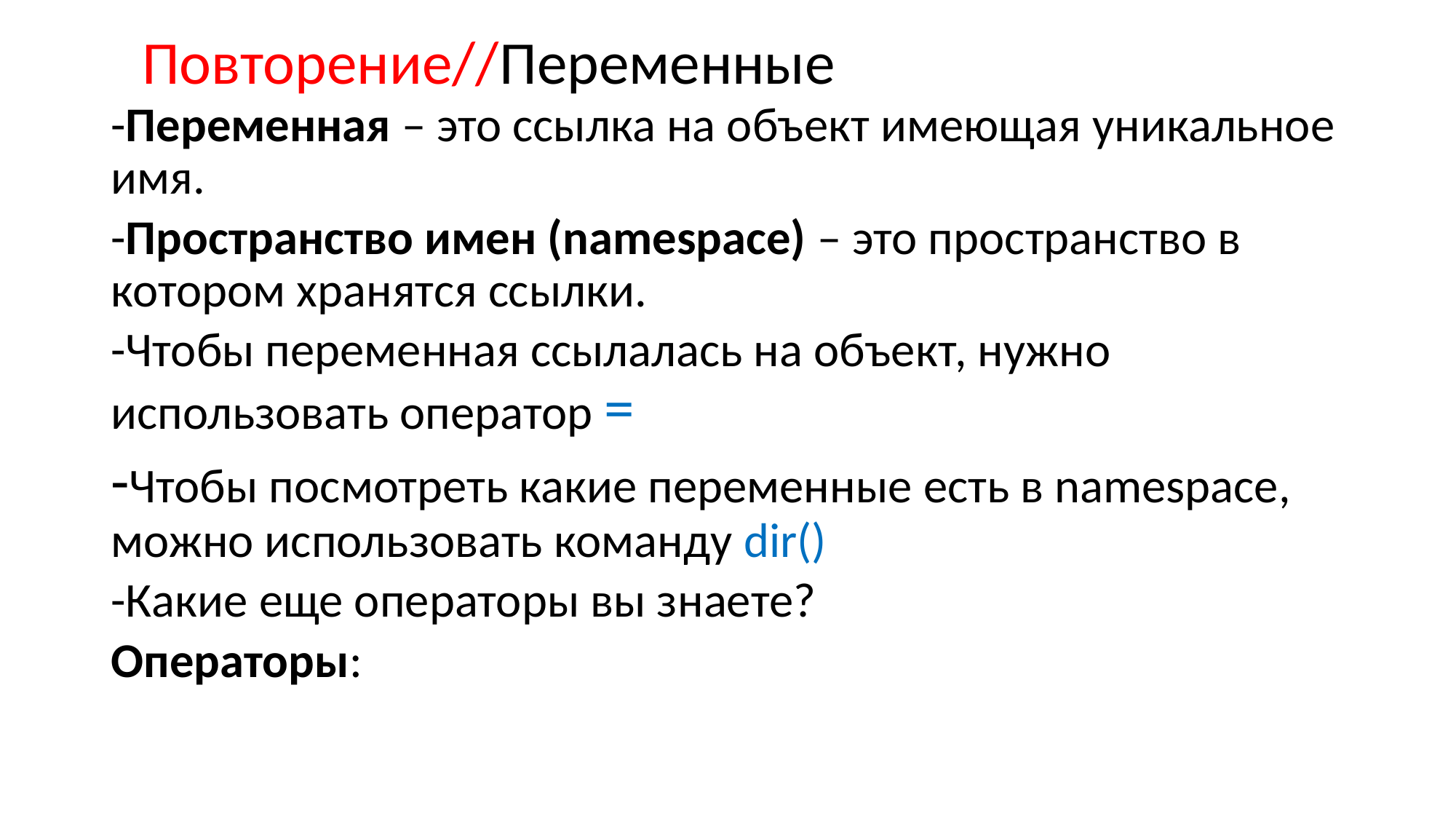

# Повторение//Переменные
-Переменная – это ссылка на объект имеющая уникальное имя.
-Пространство имен (namespace) – это пространство в котором хранятся ссылки.
-Чтобы переменная ссылалась на объект, нужно использовать оператор =
-Чтобы посмотреть какие переменные есть в namespace, можно использовать команду dir()
-Какие еще операторы вы знаете?
Операторы: